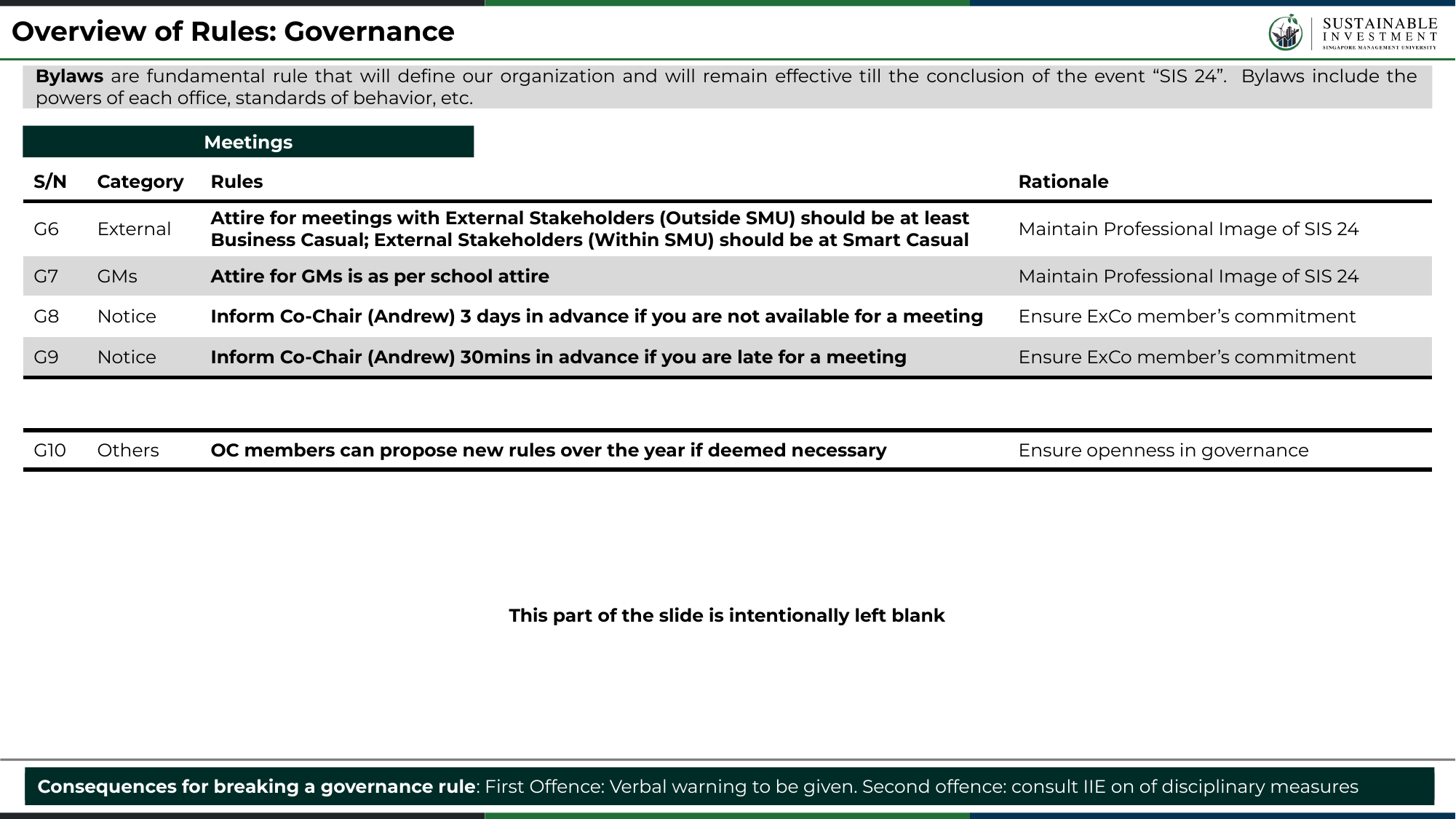

Overview of Rules: Governance

Bylaws are fundamental rule that will define our organization and will remain effective till the conclusion of the event “SIS 24”.  Bylaws include the powers of each office, standards of behavior, etc.
Meetings
| S/N | Category | Rules | Rationale |
| --- | --- | --- | --- |
| G6 | External | Attire for meetings with External Stakeholders (Outside SMU) should be at least Business Casual; External Stakeholders (Within SMU) should be at Smart Casual | Maintain Professional Image of SIS 24 |
| G7 | GMs | Attire for GMs is as per school attire | Maintain Professional Image of SIS 24 |
| G8 | Notice | Inform Co-Chair (Andrew) 3 days in advance if you are not available for a meeting | Ensure ExCo member’s commitment |
| G9 | Notice | Inform Co-Chair (Andrew) 30mins in advance if you are late for a meeting | Ensure ExCo member’s commitment |
| G10 | Others | OC members can propose new rules over the year if deemed necessary | Ensure openness in governance |
| --- | --- | --- | --- |
This part of the slide is intentionally left blank

Consequences for breaking a governance rule: First Offence: Verbal warning to be given. Second offence: consult IIE on of disciplinary measures